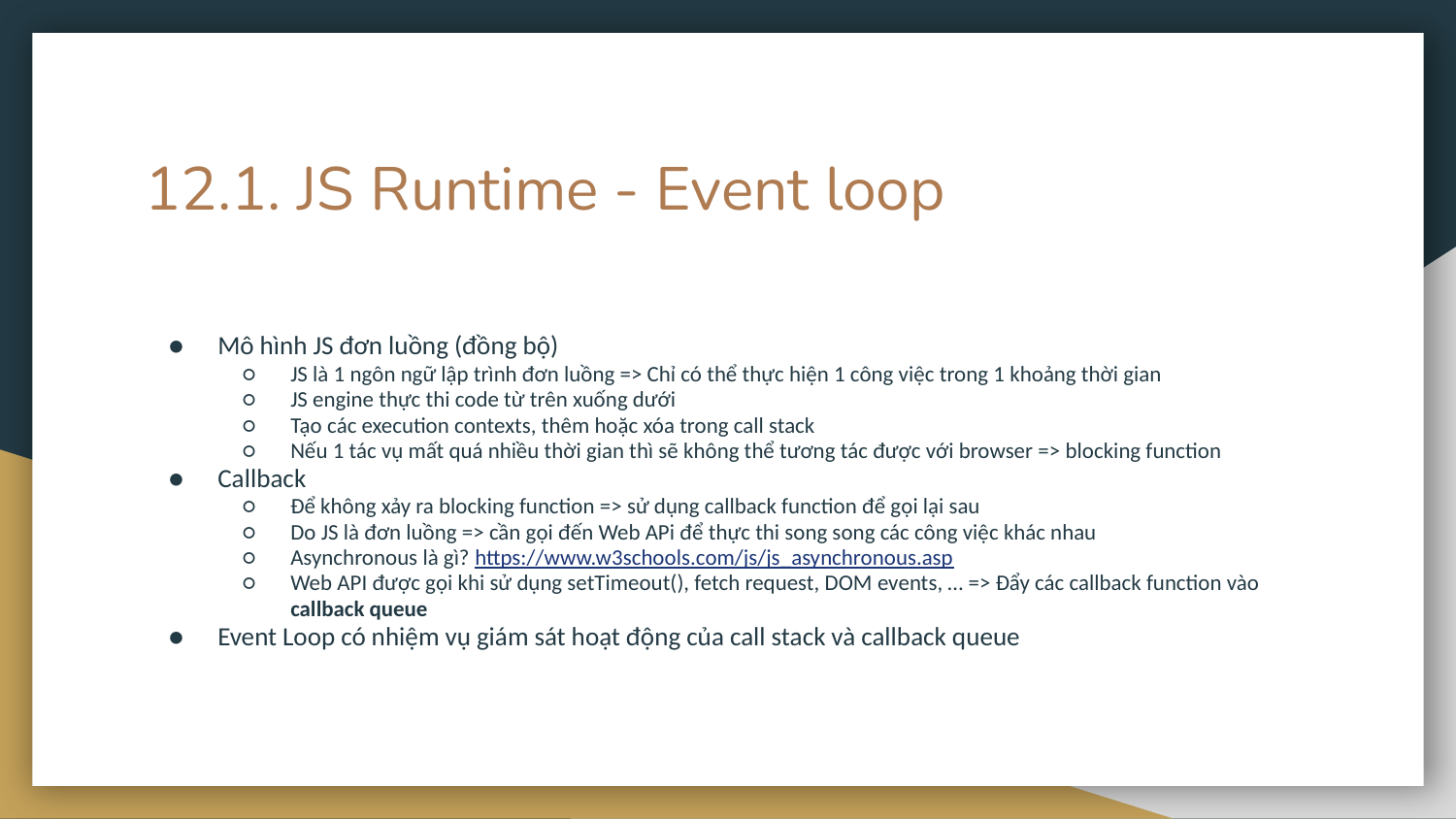

# 12.1. JS Runtime - Event loop
Mô hình JS đơn luồng (đồng bộ)
JS là 1 ngôn ngữ lập trình đơn luồng => Chỉ có thể thực hiện 1 công việc trong 1 khoảng thời gian
JS engine thực thi code từ trên xuống dưới
Tạo các execution contexts, thêm hoặc xóa trong call stack
Nếu 1 tác vụ mất quá nhiều thời gian thì sẽ không thể tương tác được với browser => blocking function
Callback
Để không xảy ra blocking function => sử dụng callback function để gọi lại sau
Do JS là đơn luồng => cần gọi đến Web APi để thực thi song song các công việc khác nhau
Asynchronous là gì? https://www.w3schools.com/js/js_asynchronous.asp
Web API được gọi khi sử dụng setTimeout(), fetch request, DOM events, … => Đẩy các callback function vào callback queue
Event Loop có nhiệm vụ giám sát hoạt động của call stack và callback queue